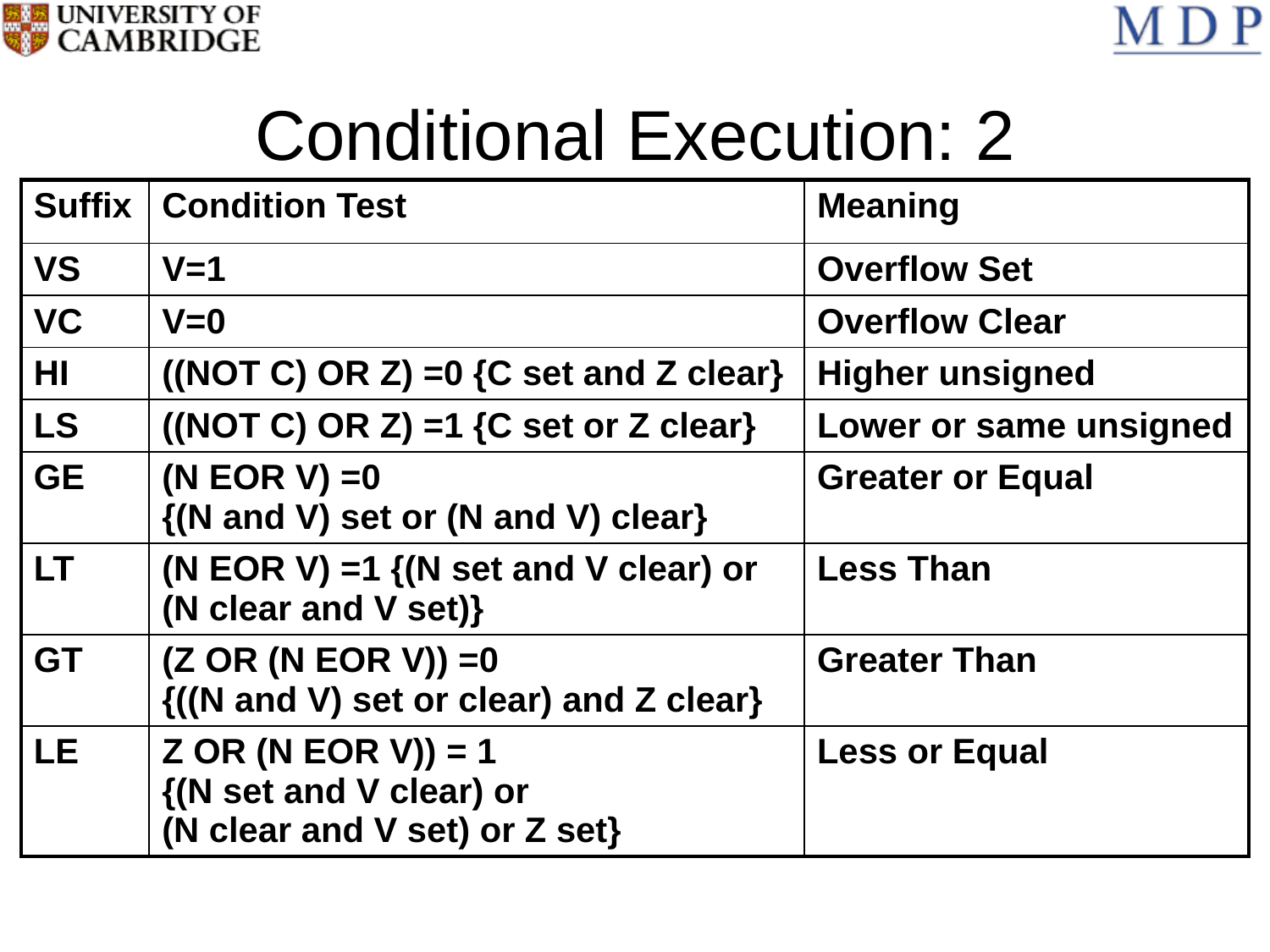

# Conditional Execution: 2
| Suffix | Condition Test | Meaning |
| --- | --- | --- |
| VS | V=1 | Overflow Set |
| VC | V=0 | Overflow Clear |
| HI | ((NOT C) OR Z) =0 {C set and Z clear} | Higher unsigned |
| LS | ((NOT C) OR Z) =1 {C set or Z clear} | Lower or same unsigned |
| GE | (N EOR V) =0 {(N and V) set or (N and V) clear} | Greater or Equal |
| LT | (N EOR V) =1 {(N set and V clear) or (N clear and V set)} | Less Than |
| GT | (Z OR (N EOR V)) =0 {((N and V) set or clear) and Z clear} | Greater Than |
| LE | Z OR (N EOR V)) = 1 {(N set and V clear) or (N clear and V set) or Z set} | Less or Equal |